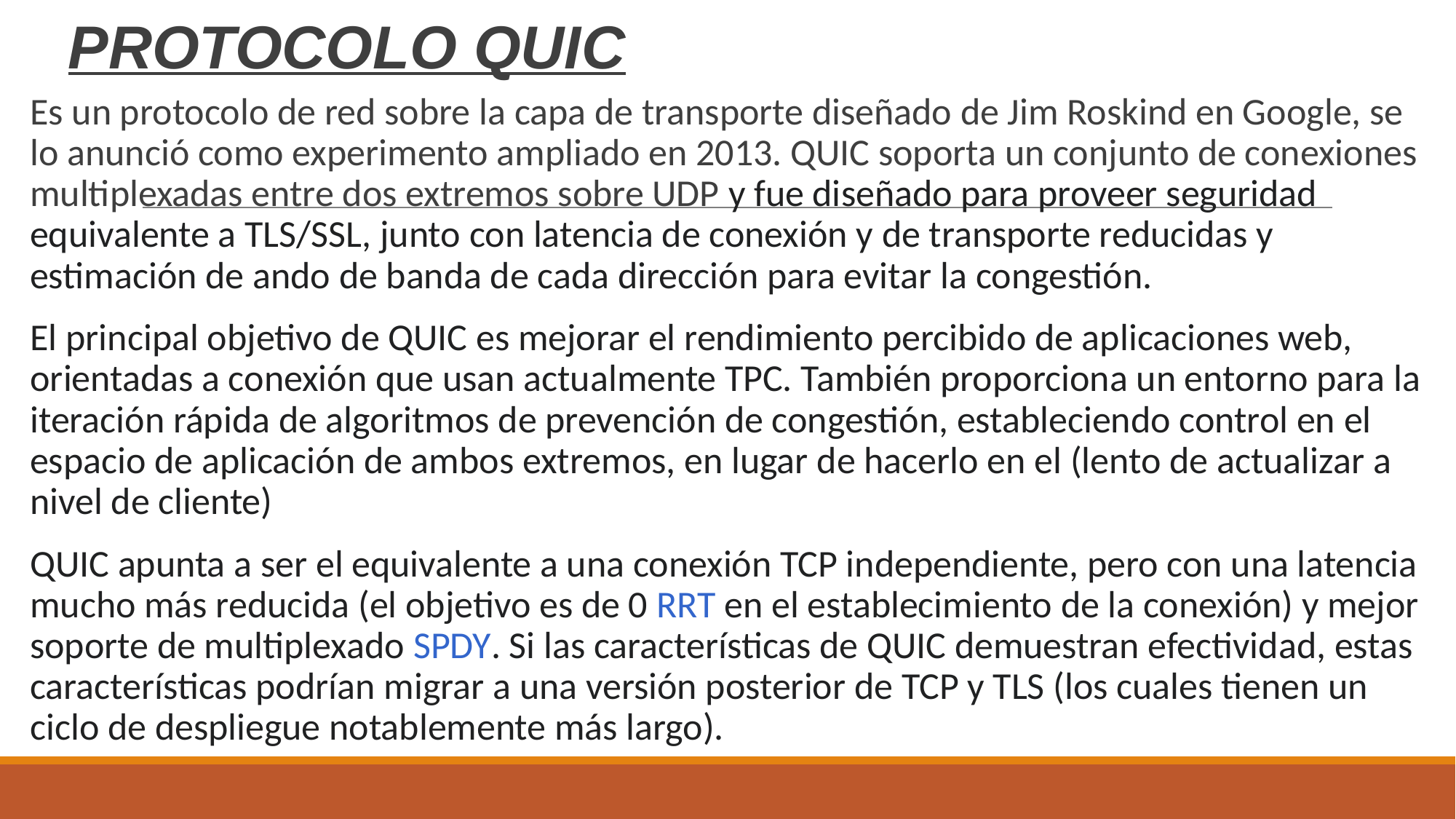

# PROTOCOLO QUIC
Es un protocolo de red sobre la capa de transporte diseñado de Jim Roskind en Google, se lo anunció como experimento ampliado en 2013. QUIC soporta un conjunto de conexiones multiplexadas entre dos extremos sobre UDP y fue diseñado para proveer seguridad equivalente a TLS/SSL, junto con latencia de conexión y de transporte reducidas y estimación de ando de banda de cada dirección para evitar la congestión.
El principal objetivo de QUIC es mejorar el rendimiento percibido de aplicaciones web, orientadas a conexión que usan actualmente TPC. También proporciona un entorno para la iteración rápida de algoritmos de prevención de congestión, estableciendo control en el espacio de aplicación de ambos extremos, en lugar de hacerlo en el (lento de actualizar a nivel de cliente)
QUIC apunta a ser el equivalente a una conexión TCP independiente, pero con una latencia mucho más reducida (el objetivo es de 0 RRT en el establecimiento de la conexión) y mejor soporte de multiplexado SPDY. Si las características de QUIC demuestran efectividad, estas características podrían migrar a una versión posterior de TCP y TLS (los cuales tienen un ciclo de despliegue notablemente más largo).